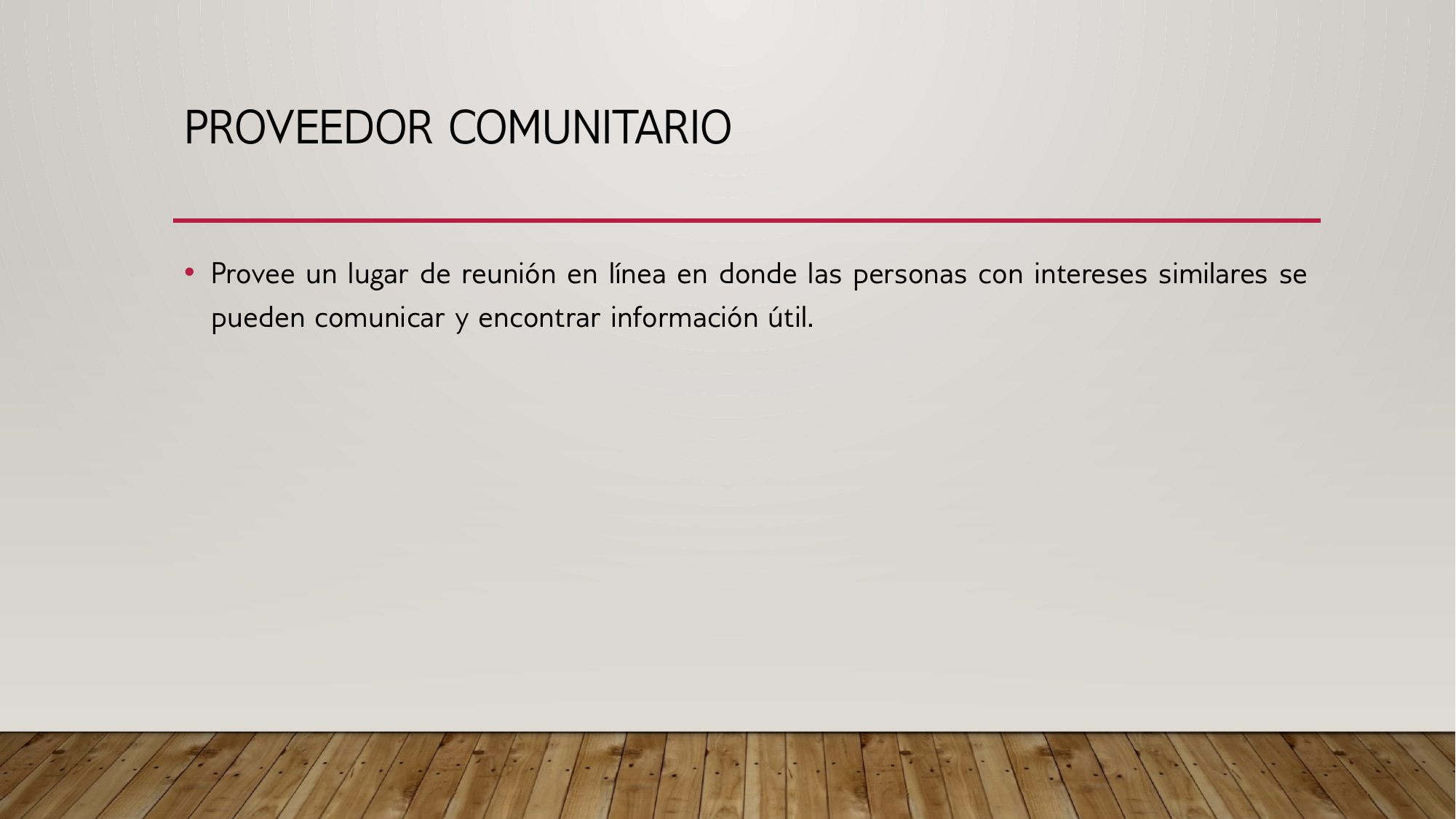

# PROVEEDOR COMUNITARIO
Provee un lugar de reunión en línea en donde las personas con intereses similares se pueden comunicar y encontrar información útil.